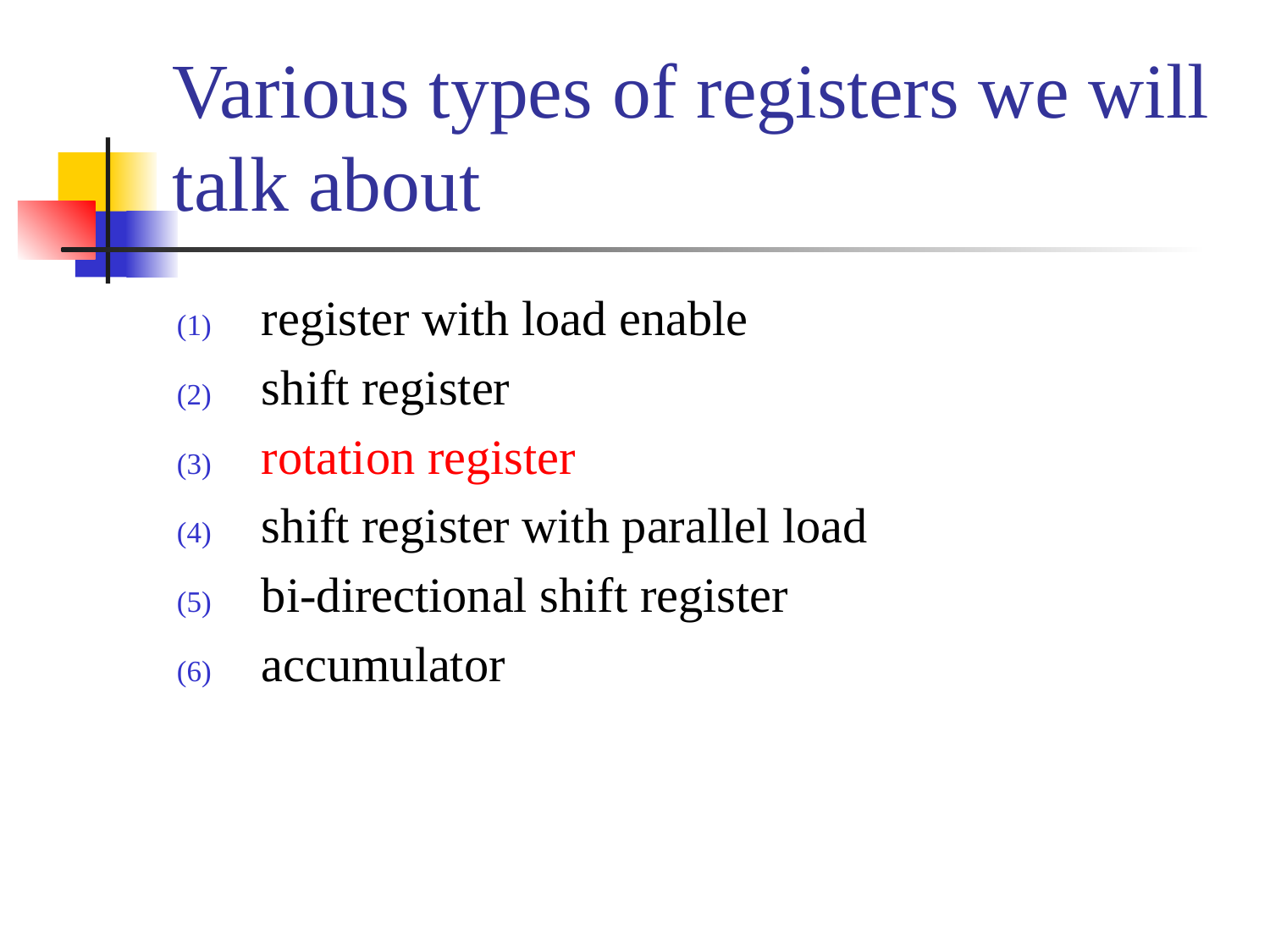

# Various types of registers we will talk about
register with load enable
shift register
rotation register
shift register with parallel load
bi-directional shift register
accumulator